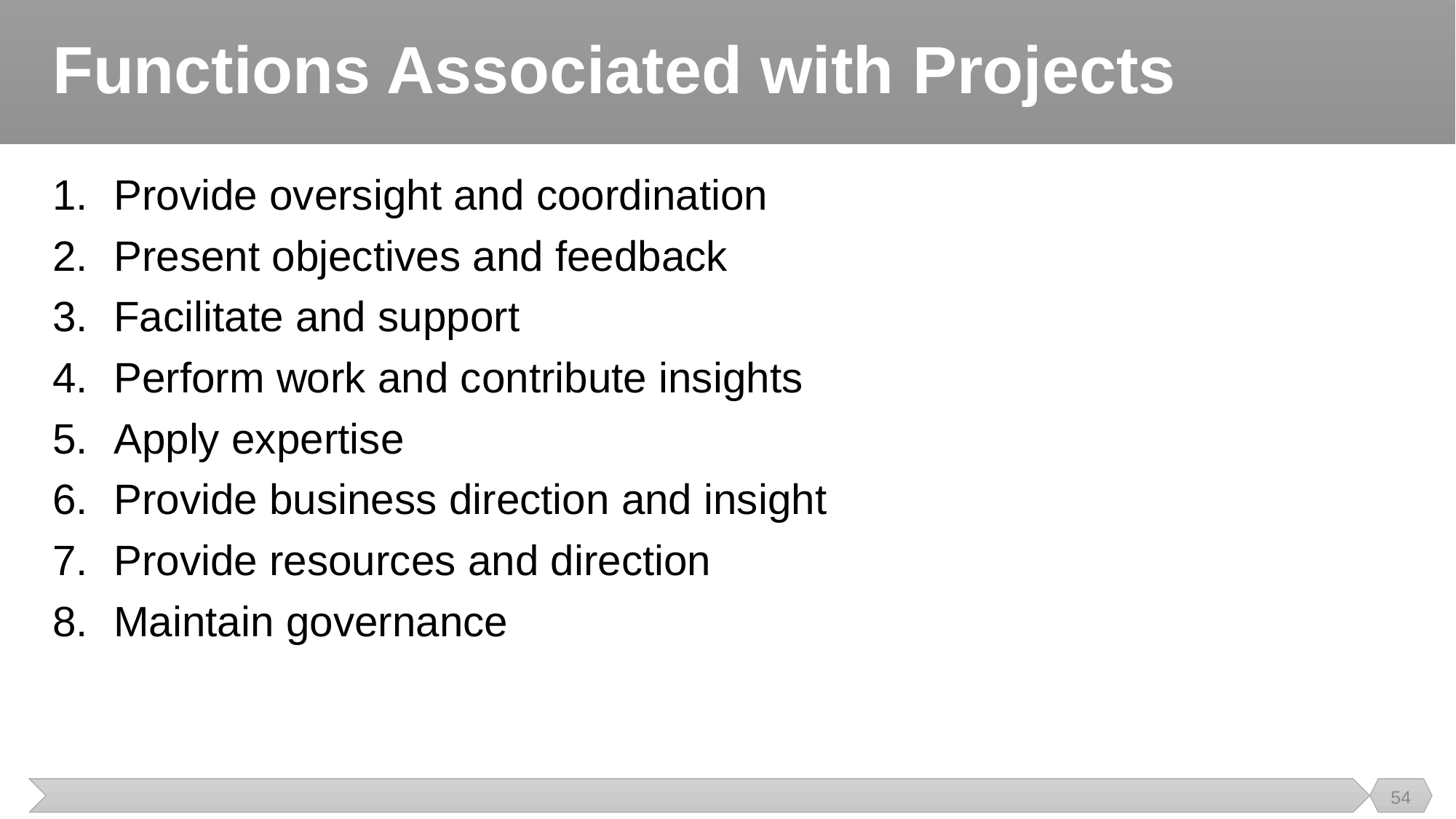

# Functions Associated with Projects
Provide oversight and coordination
Present objectives and feedback
Facilitate and support
Perform work and contribute insights
Apply expertise
Provide business direction and insight
Provide resources and direction
Maintain governance
54